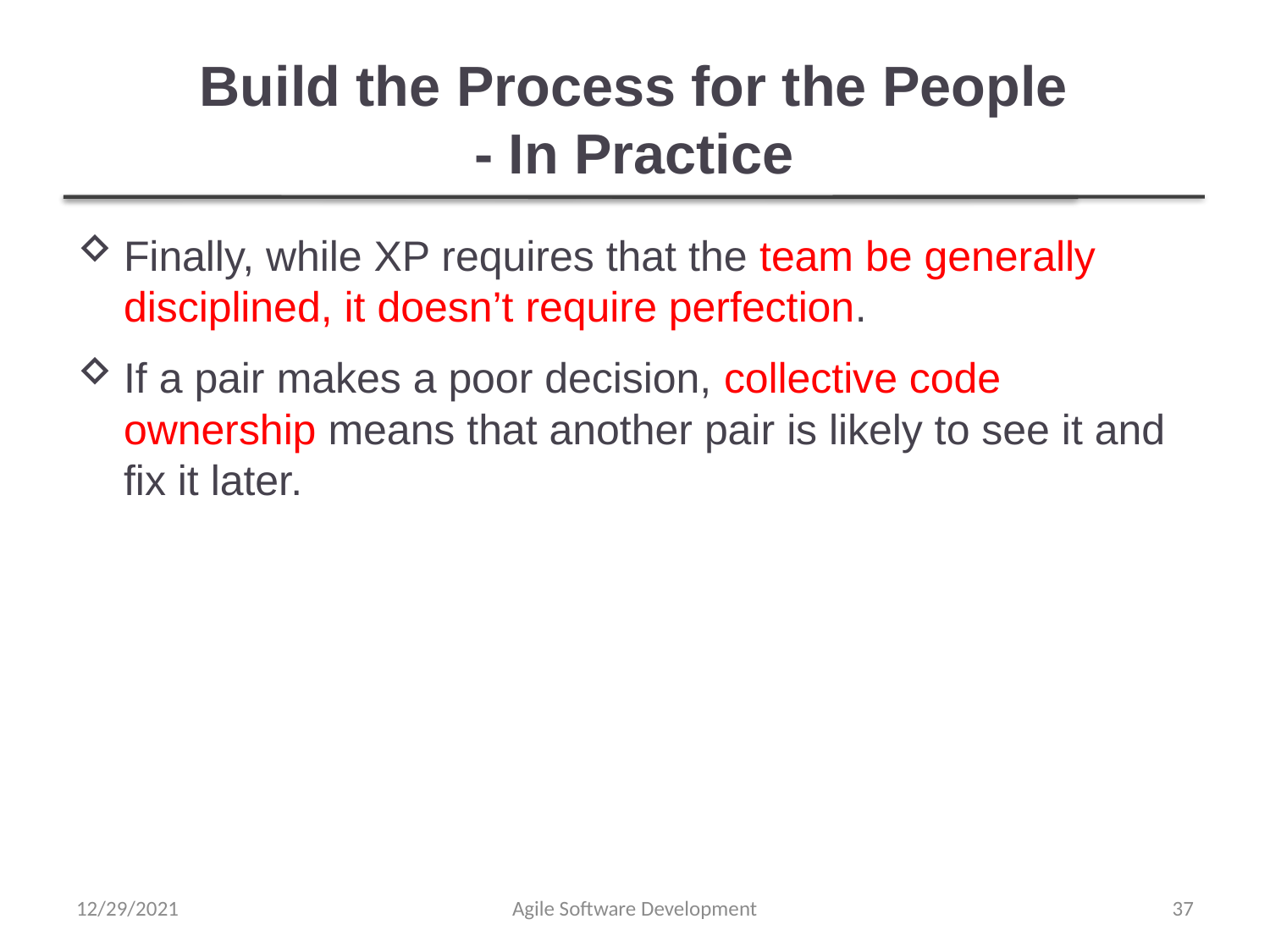

# Build the Process for the People - In Practice
Finally, while XP requires that the team be generally disciplined, it doesn’t require perfection.
If a pair makes a poor decision, collective code ownership means that another pair is likely to see it and fix it later.
12/29/2021
Agile Software Development
37